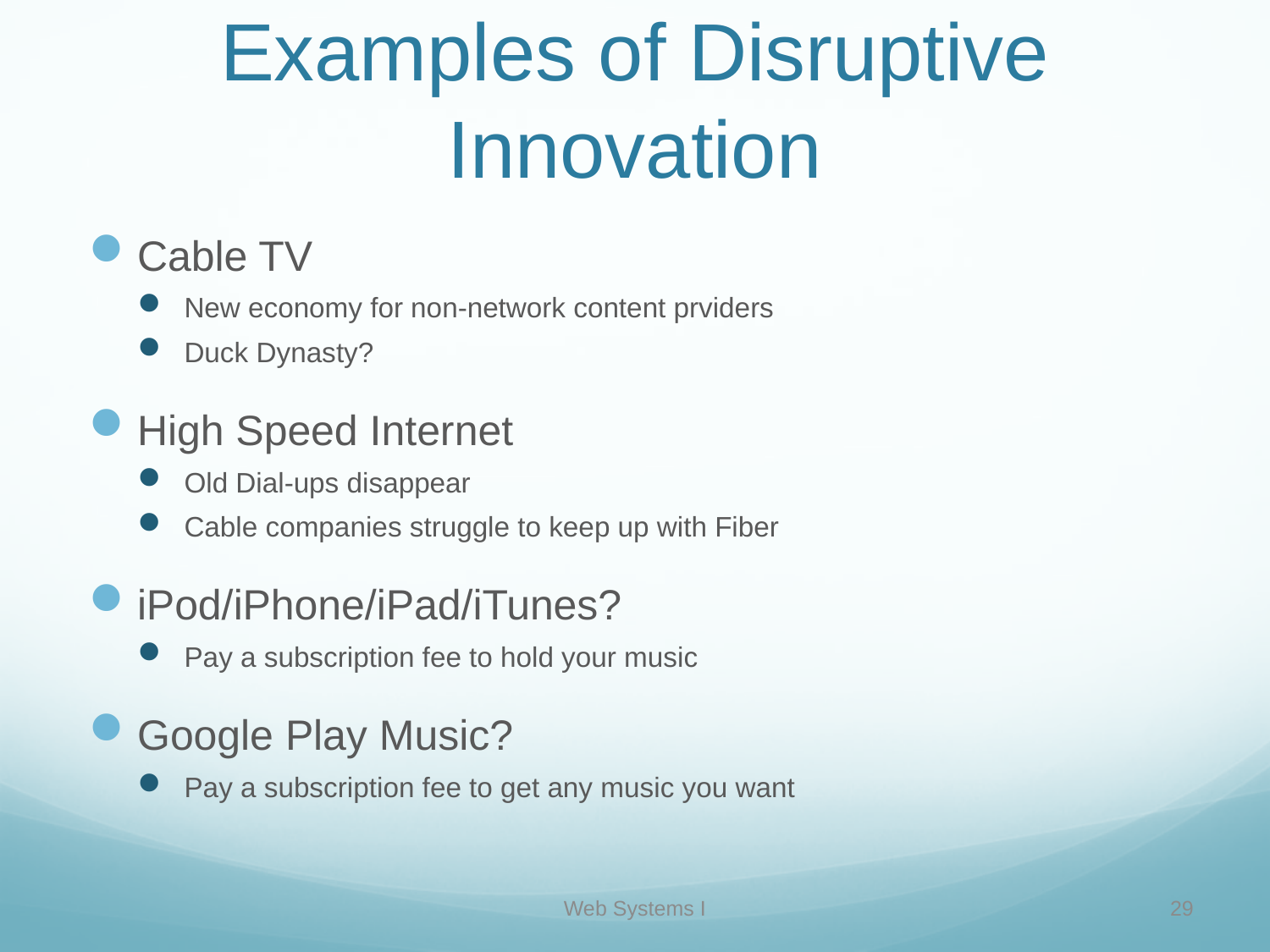

# Examples of Disruptive Innovation
Cable TV
New economy for non-network content prviders
Duck Dynasty?
High Speed Internet
Old Dial-ups disappear
Cable companies struggle to keep up with Fiber
iPod/iPhone/iPad/iTunes?
Pay a subscription fee to hold your music
Google Play Music?
Pay a subscription fee to get any music you want
Web Systems I
29